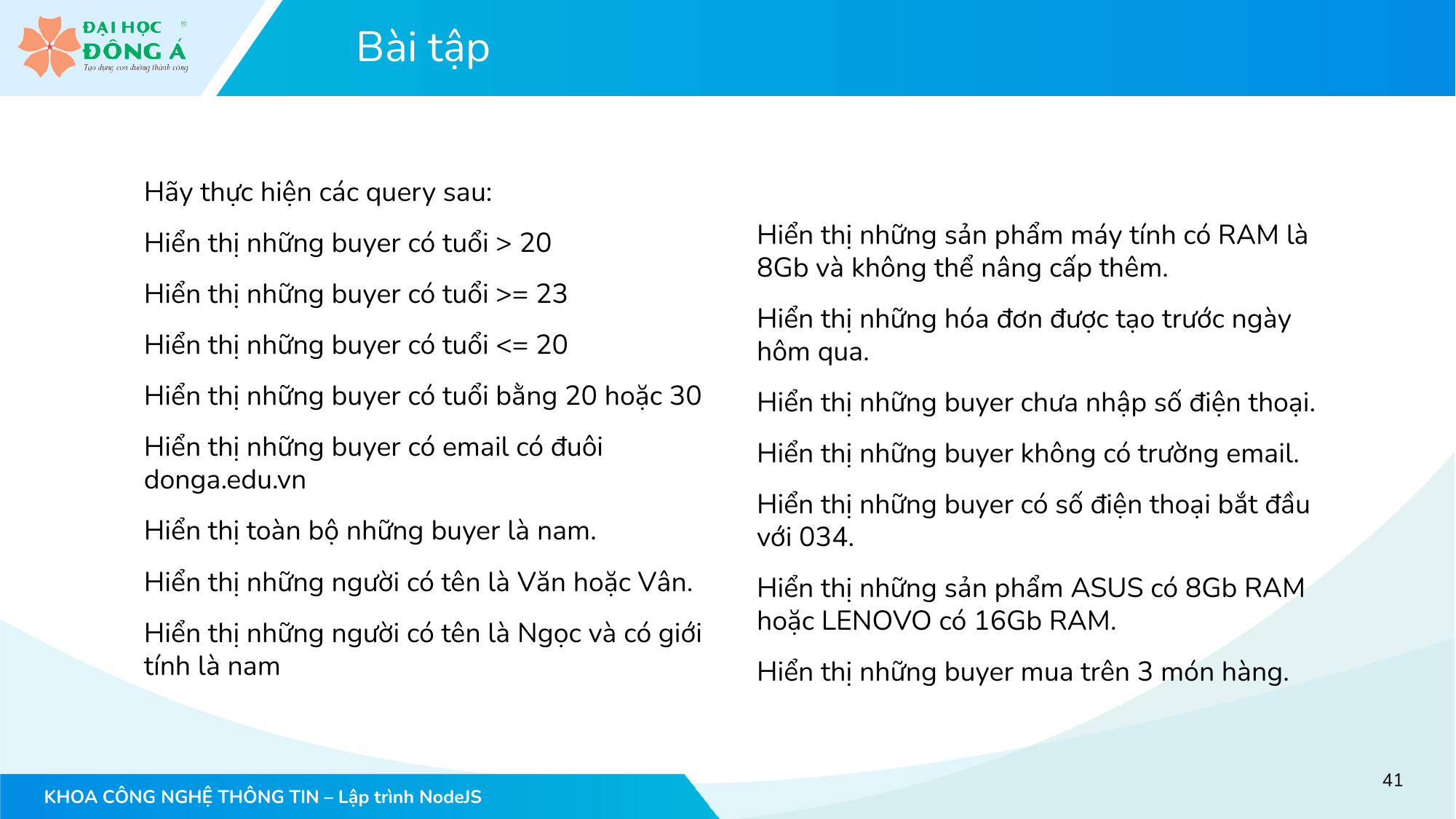

# Bài tập
Hãy thực hiện các query sau:
Hiển thị những buyer có tuổi > 20
Hiển thị những buyer có tuổi >= 23
Hiển thị những buyer có tuổi <= 20
Hiển thị những buyer có tuổi bằng 20 hoặc 30
Hiển thị những buyer có email có đuôi donga.edu.vn
Hiển thị toàn bộ những buyer là nam.
Hiển thị những người có tên là Văn hoặc Vân.
Hiển thị những người có tên là Ngọc và có giới tính là nam
Hiển thị những sản phẩm máy tính có RAM là 8Gb và không thể nâng cấp thêm.
Hiển thị những hóa đơn được tạo trước ngày hôm qua.
Hiển thị những buyer chưa nhập số điện thoại.
Hiển thị những buyer không có trường email.
Hiển thị những buyer có số điện thoại bắt đầu với 034.
Hiển thị những sản phẩm ASUS có 8Gb RAM hoặc LENOVO có 16Gb RAM.
Hiển thị những buyer mua trên 3 món hàng.
41
KHOA CÔNG NGHỆ THÔNG TIN – Lập trình NodeJS